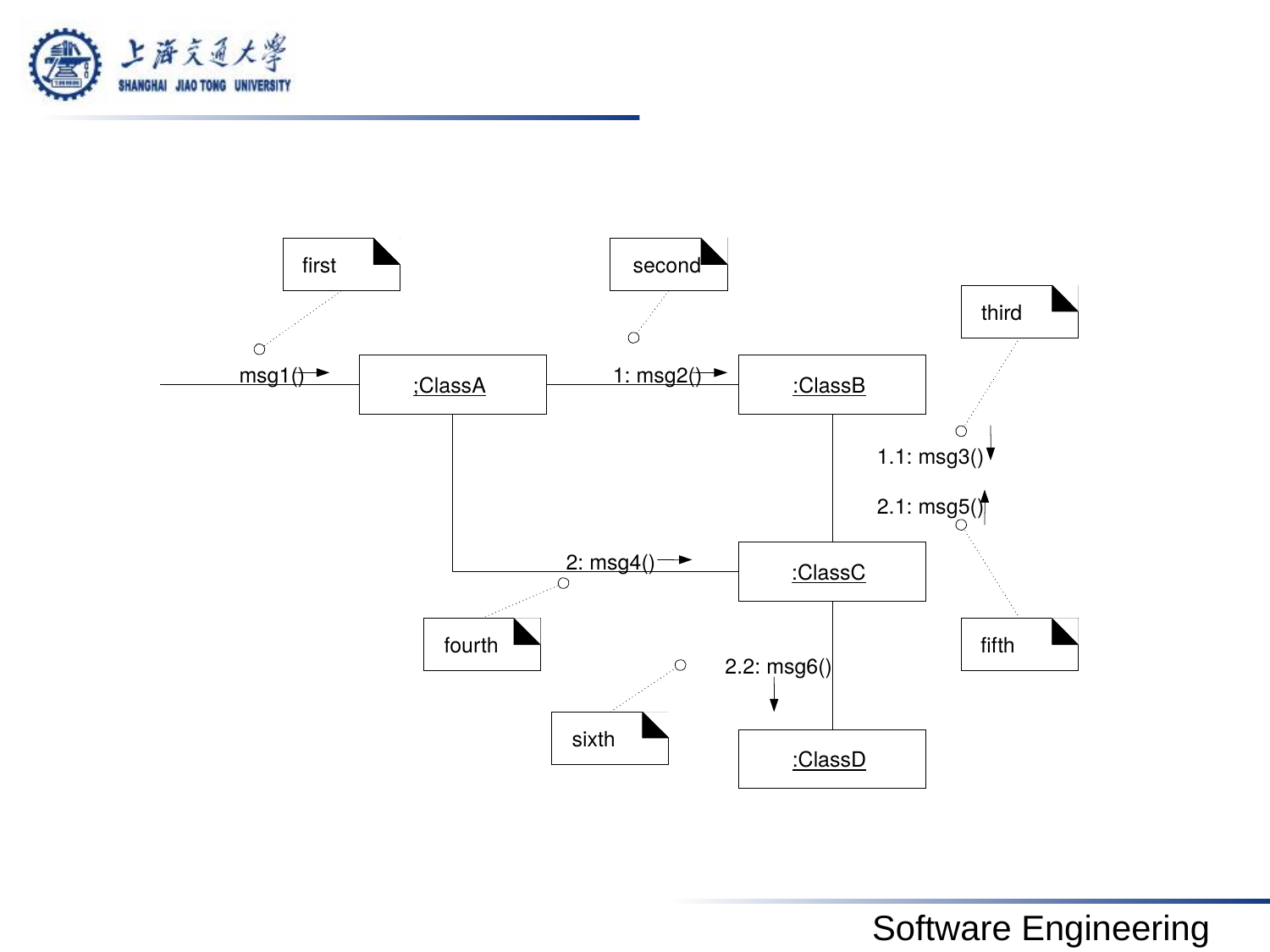

#

first
second

third

msg1()
1: msg2()

;ClassA
:ClassB

1.1: msg3()

2.1: msg5()

2: msg4()

:ClassC

fourth
fifth
2.2: msg6()

sixth

:ClassD